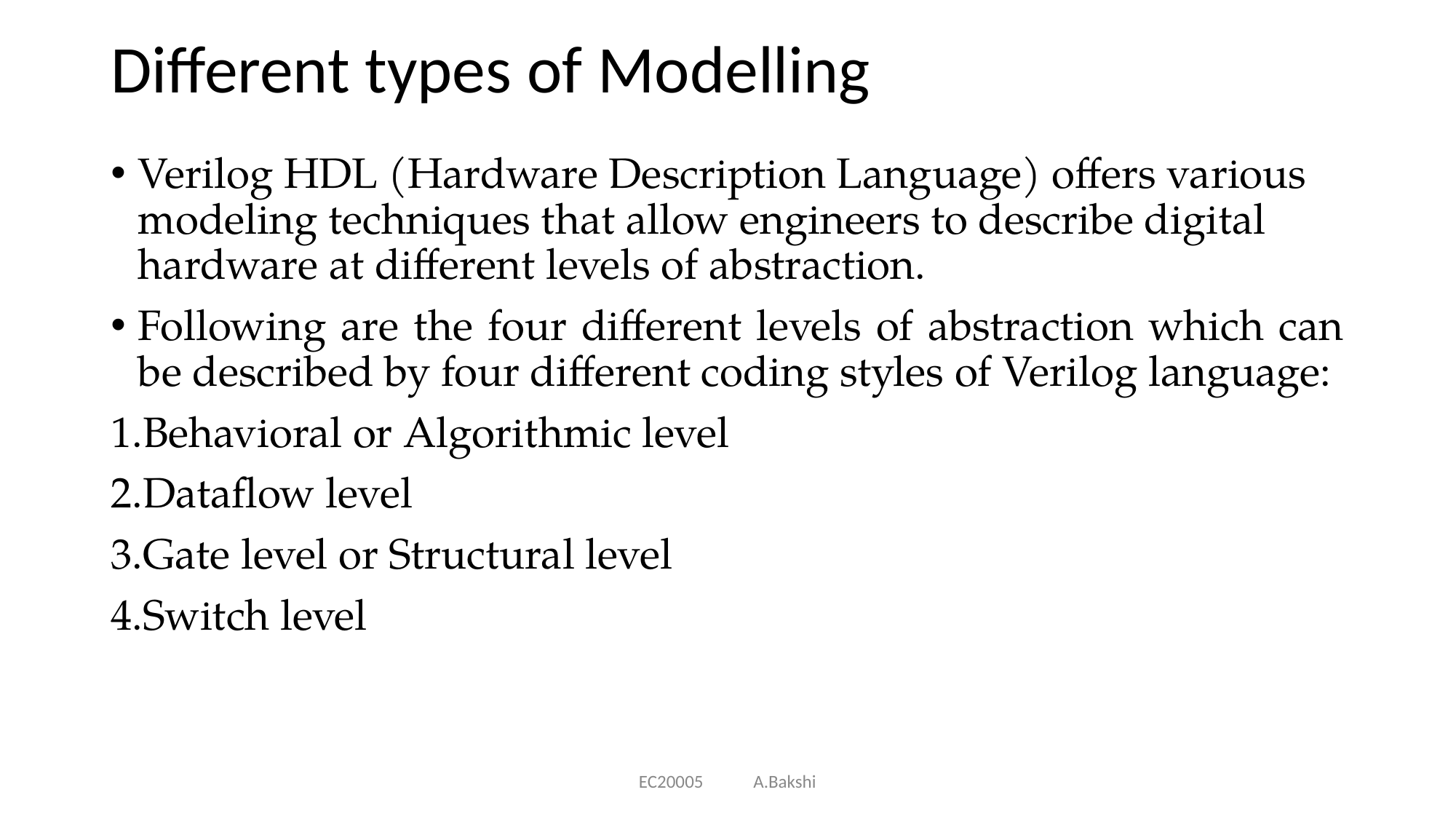

# Different types of Modelling
Verilog HDL (Hardware Description Language) offers various modeling techniques that allow engineers to describe digital hardware at different levels of abstraction.
Following are the four different levels of abstraction which can be described by four different coding styles of Verilog language:
Behavioral or Algorithmic level
Dataflow level
Gate level or Structural level
Switch level

EC20005            A.Bakshi